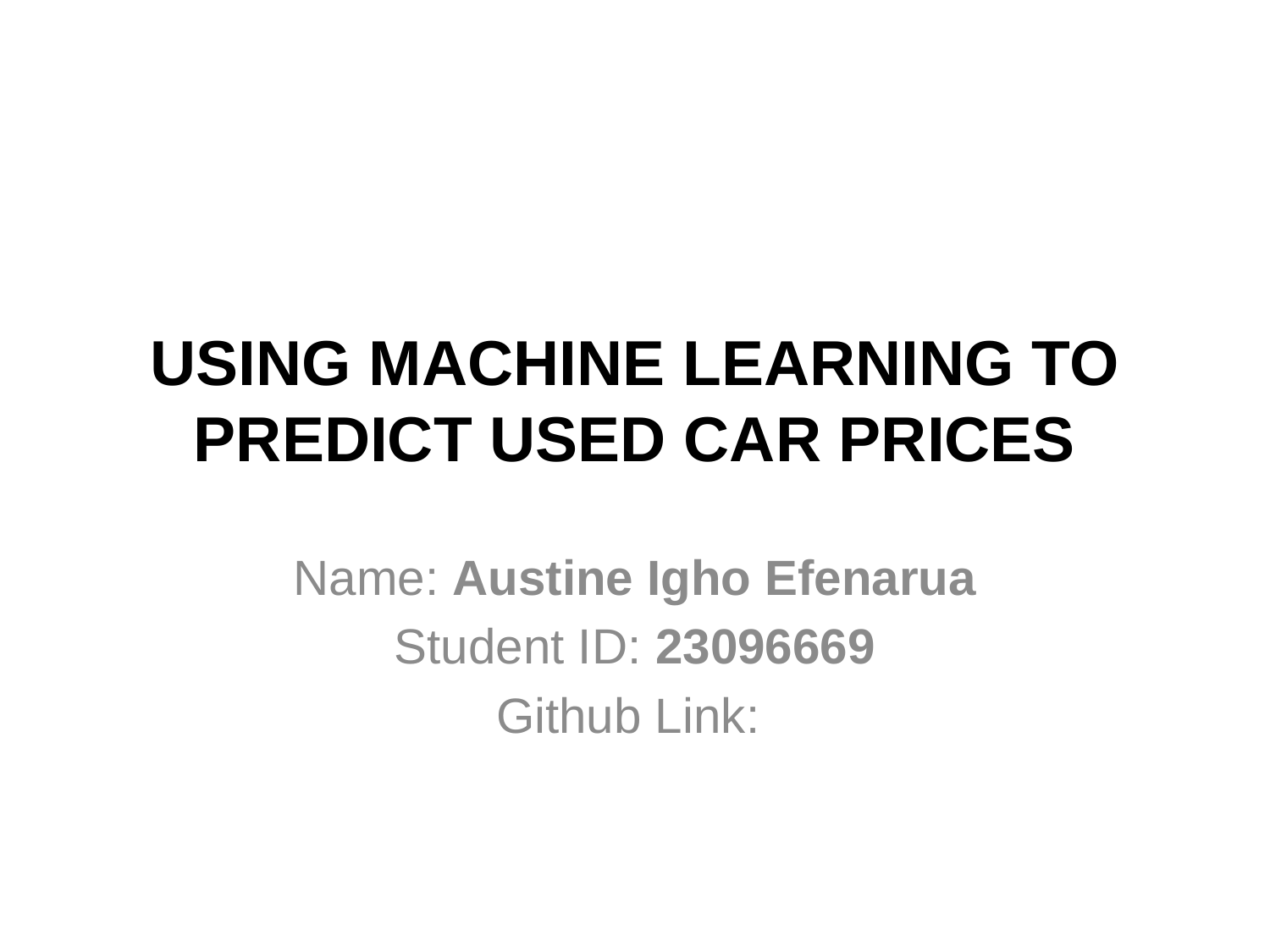

# USING MACHINE LEARNING TO PREDICT USED CAR PRICES
Name: Austine Igho Efenarua
Student ID: 23096669
Github Link: